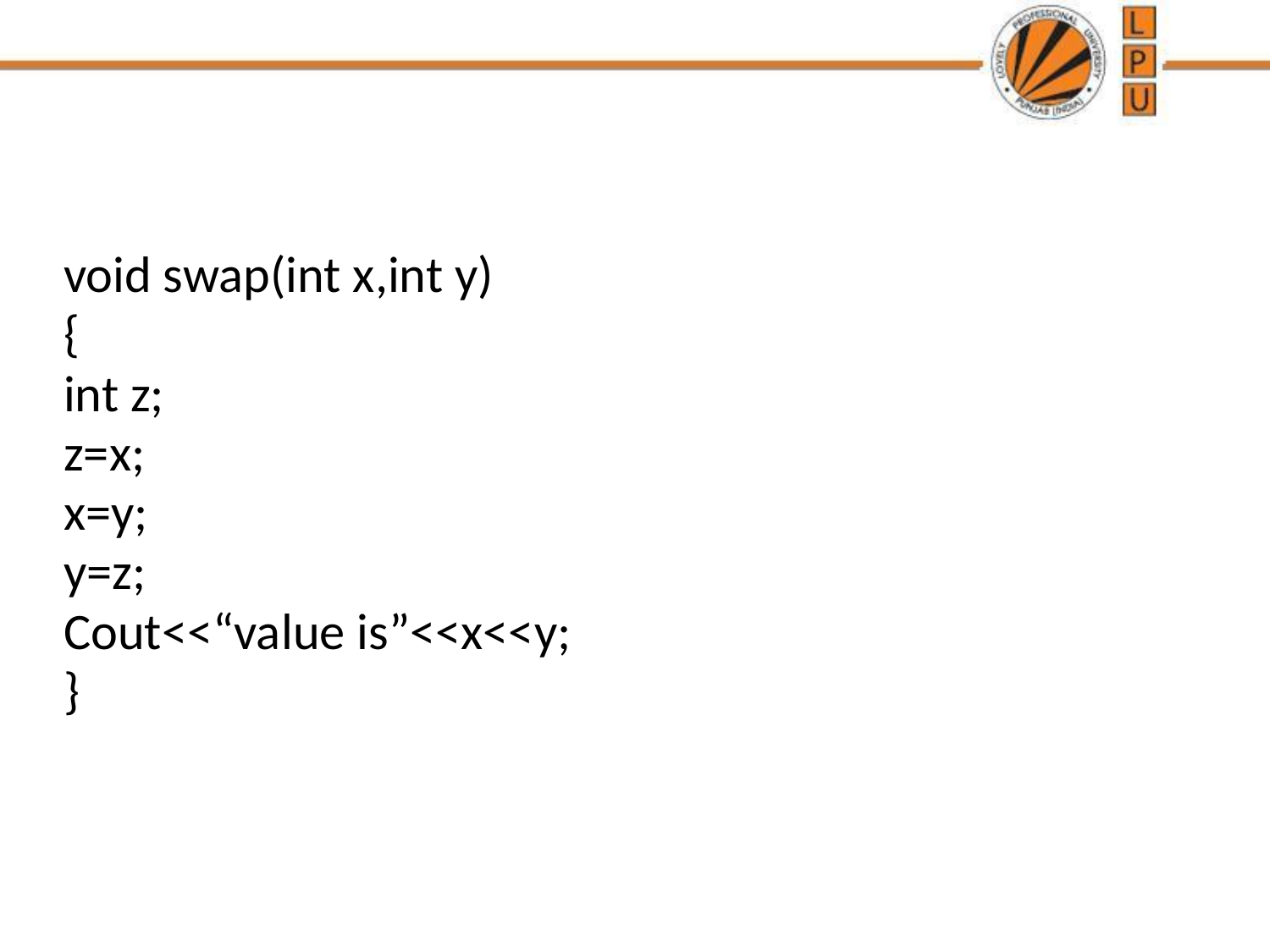

#
void swap(int x,int y)
{
int z;
z=x;
x=y;
y=z;
Cout<<“value is”<<x<<y;
}